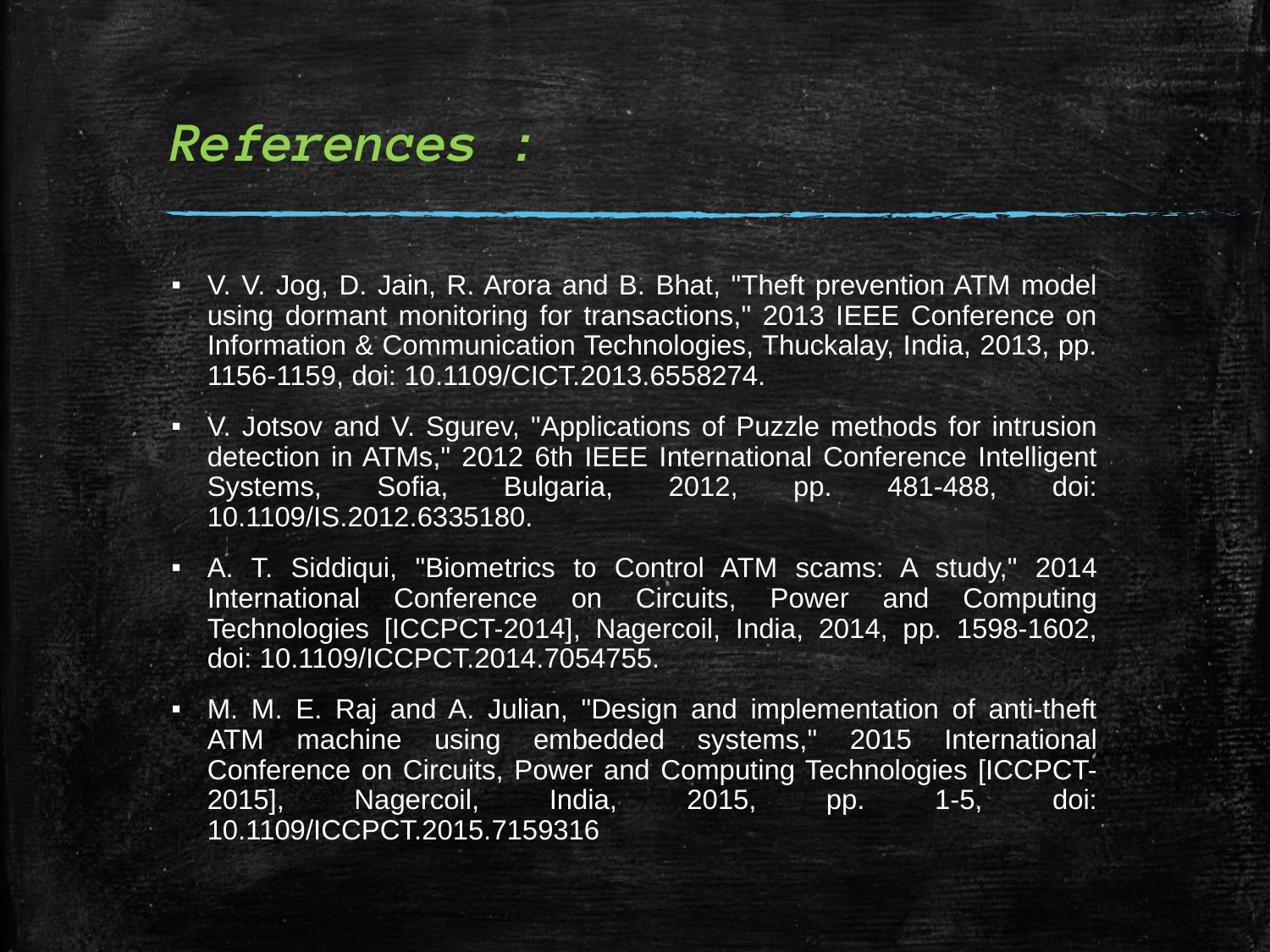

# References :
V. V. Jog, D. Jain, R. Arora and B. Bhat, "Theft prevention ATM model using dormant monitoring for transactions," 2013 IEEE Conference on Information & Communication Technologies, Thuckalay, India, 2013, pp. 1156-1159, doi: 10.1109/CICT.2013.6558274.
V. Jotsov and V. Sgurev, "Applications of Puzzle methods for intrusion detection in ATMs," 2012 6th IEEE International Conference Intelligent Systems, Sofia, Bulgaria, 2012, pp. 481-488, doi: 10.1109/IS.2012.6335180.
A. T. Siddiqui, "Biometrics to Control ATM scams: A study," 2014 International Conference on Circuits, Power and Computing Technologies [ICCPCT-2014], Nagercoil, India, 2014, pp. 1598-1602, doi: 10.1109/ICCPCT.2014.7054755.
M. M. E. Raj and A. Julian, "Design and implementation of anti-theft ATM machine using embedded systems," 2015 International Conference on Circuits, Power and Computing Technologies [ICCPCT-2015], Nagercoil, India, 2015, pp. 1-5, doi: 10.1109/ICCPCT.2015.7159316